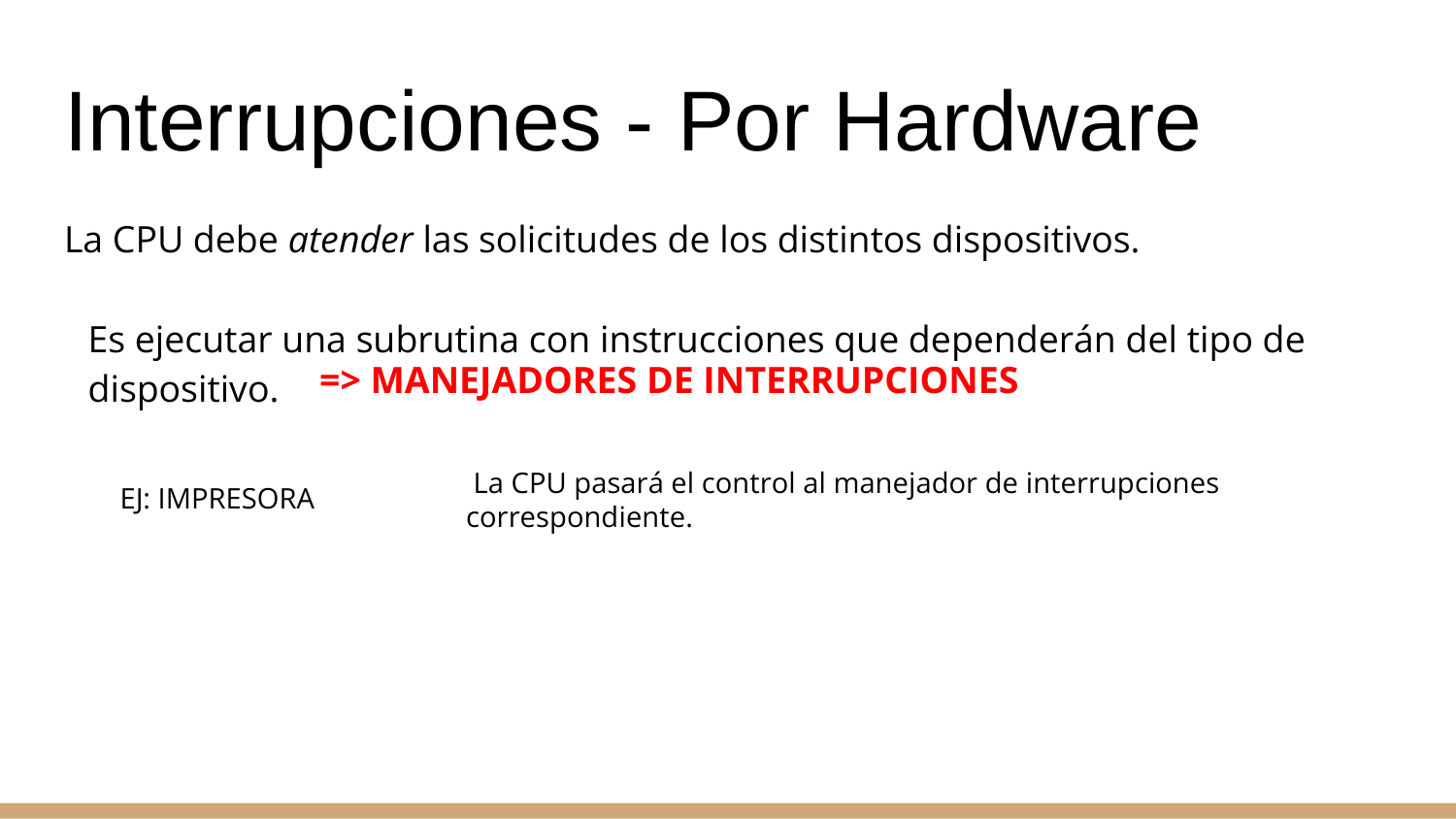

# Interrupciones - Por Hardware
La CPU debe atender las solicitudes de los distintos dispositivos.

Es ejecutar una subrutina con instrucciones que dependerán del tipo de dispositivo.
=> MANEJADORES DE INTERRUPCIONES
 La CPU pasará el control al manejador de interrupciones correspondiente.
EJ: IMPRESORA